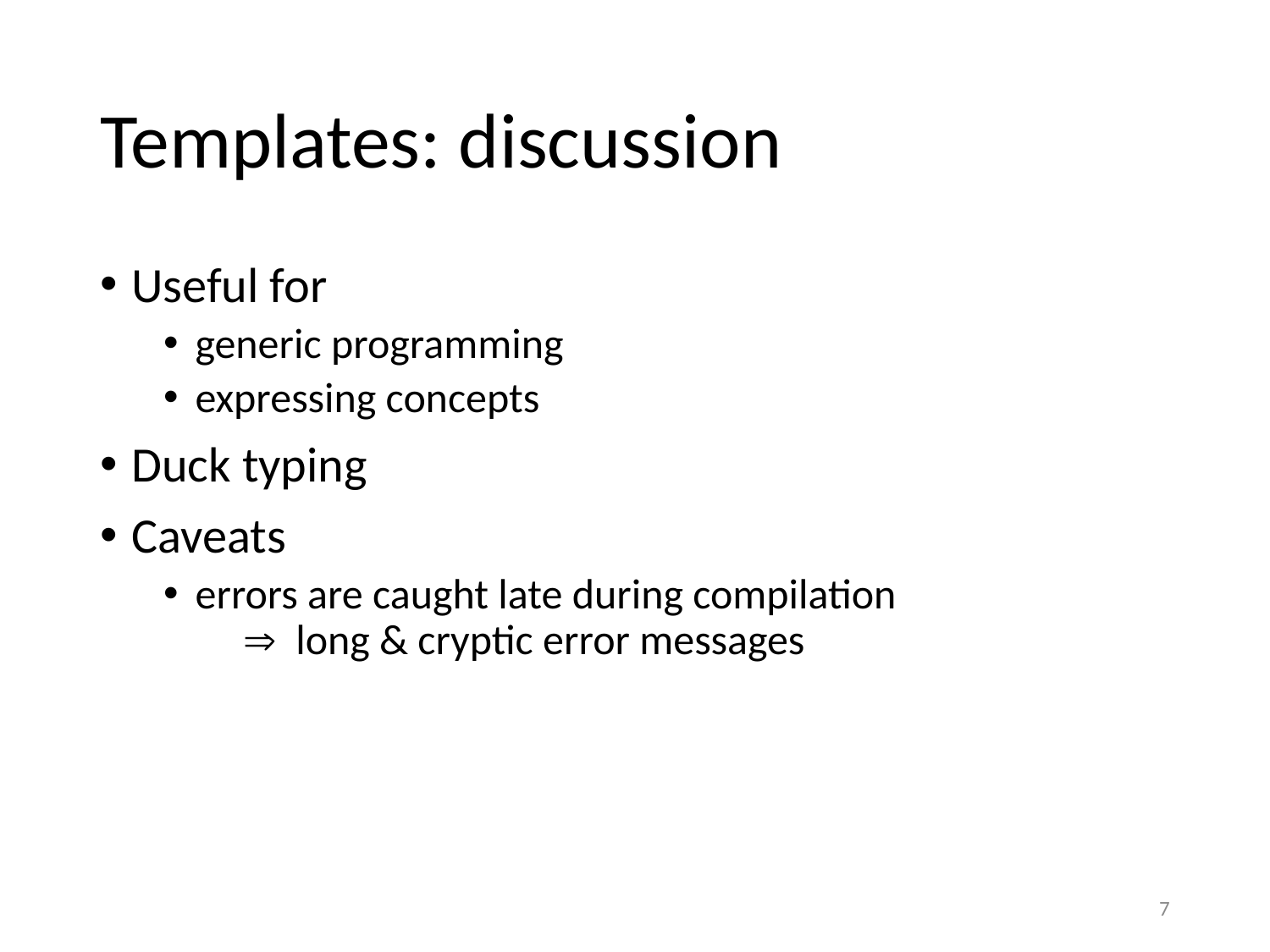

# Templates: discussion
Useful for
generic programming
expressing concepts
Duck typing
Caveats
errors are caught late during compilation
     ⇒  long & cryptic error messages

7